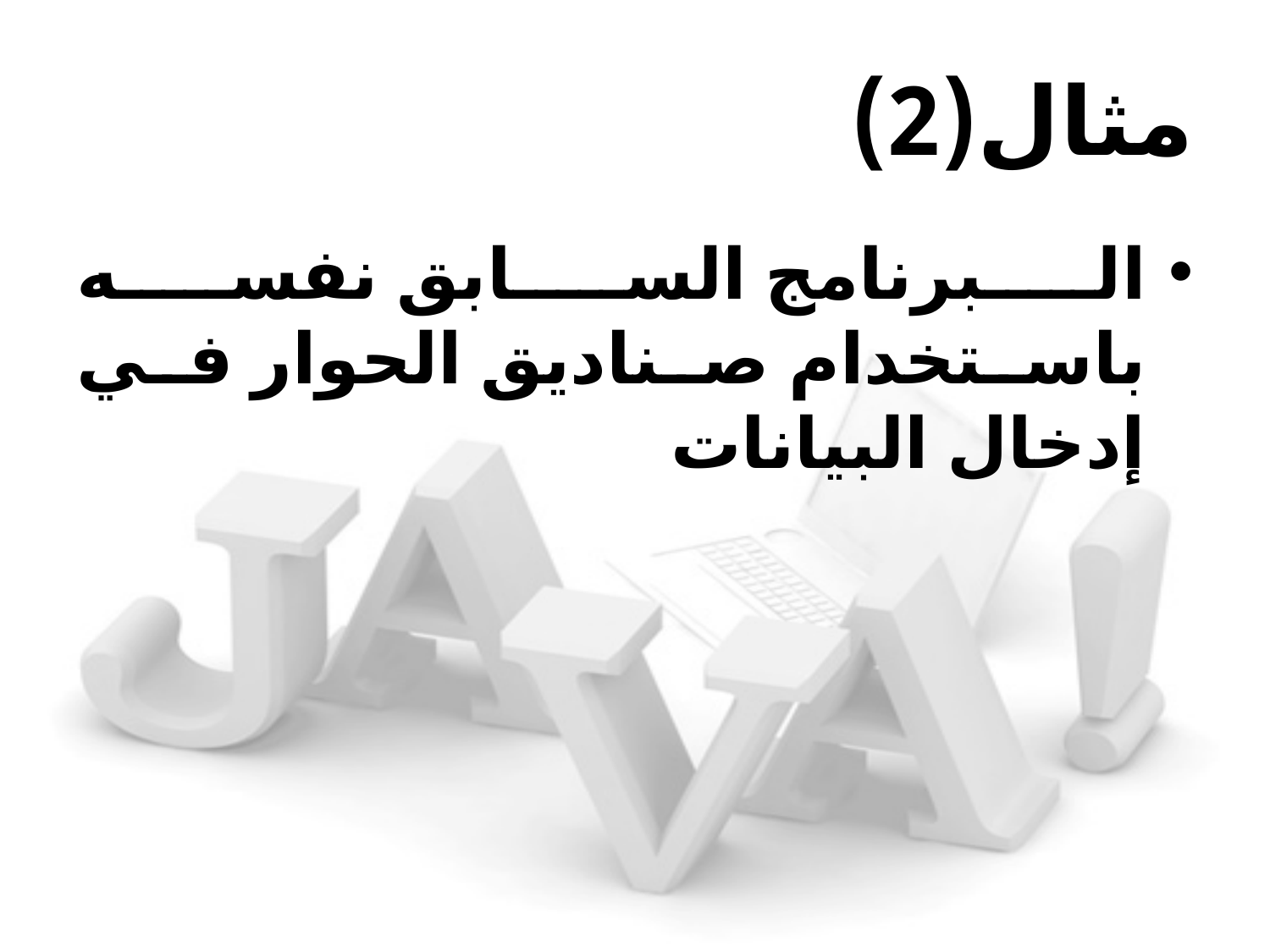

# مثال(2)
البرنامج السابق نفسه باستخدام صناديق الحوار في إدخال البيانات